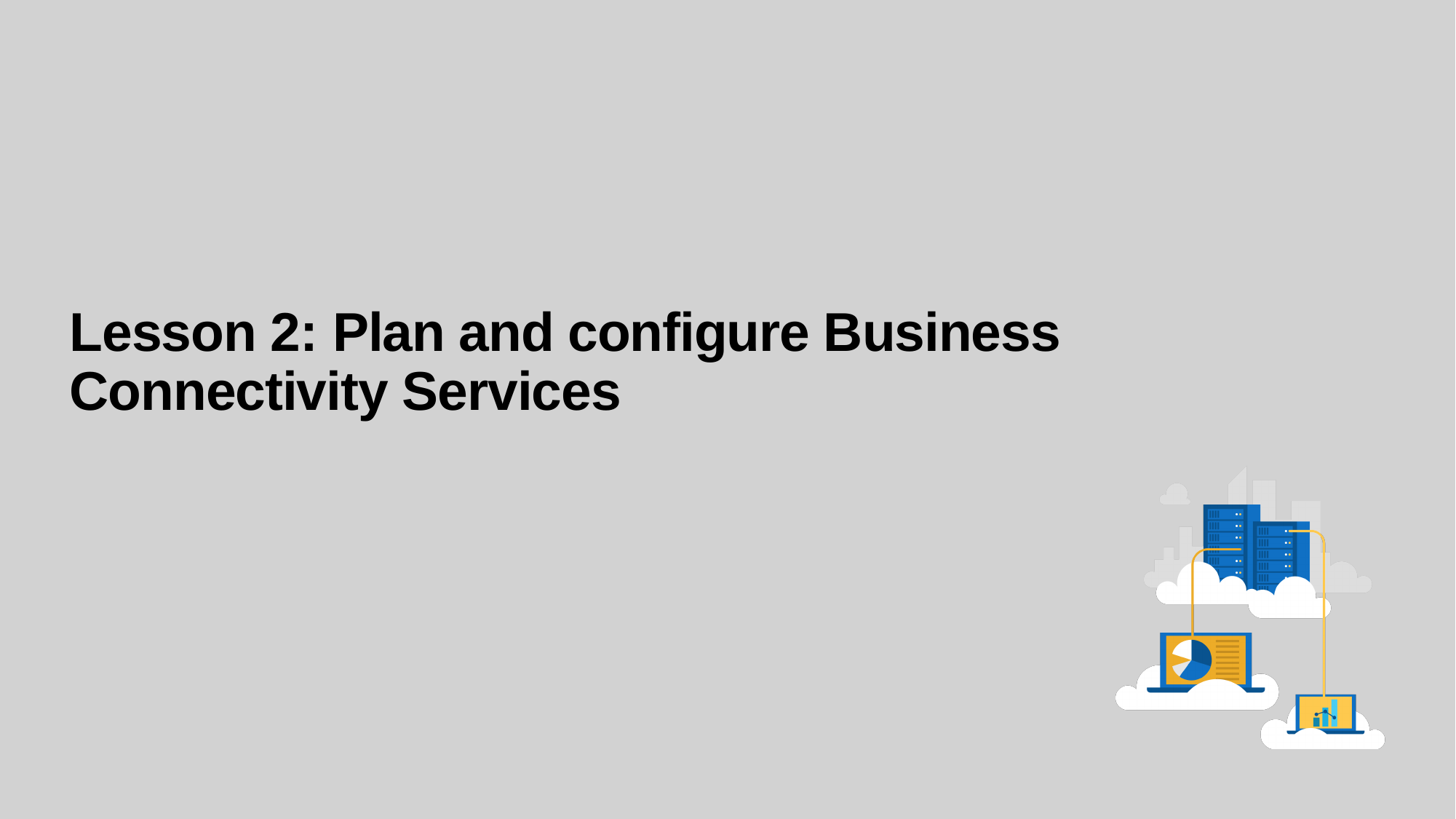

# Lesson 2: Plan and configure Business Connectivity Services